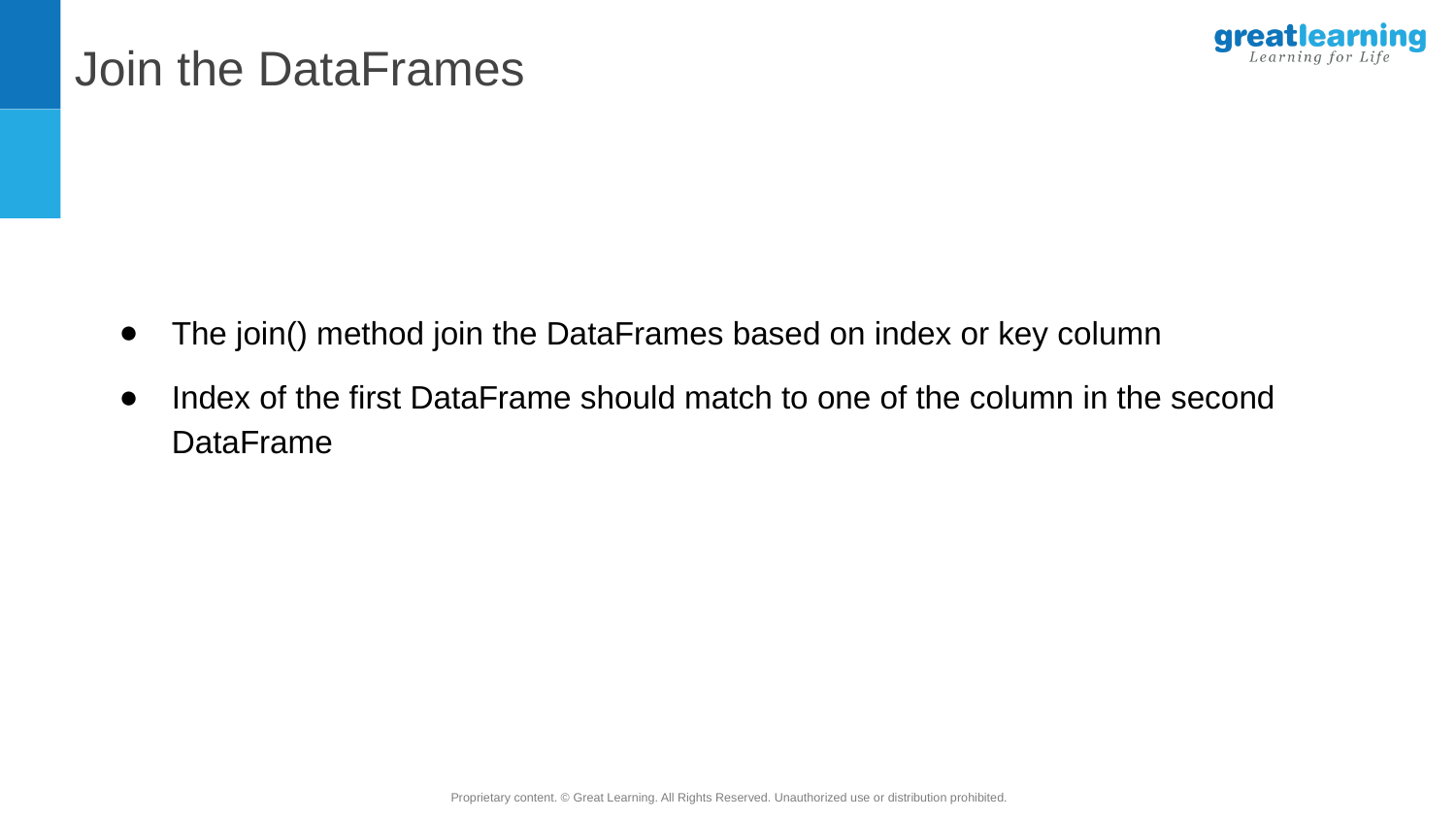

Join the DataFrames

The join() method join the DataFrames based on index or key column
Index of the first DataFrame should match to one of the column in the second DataFrame